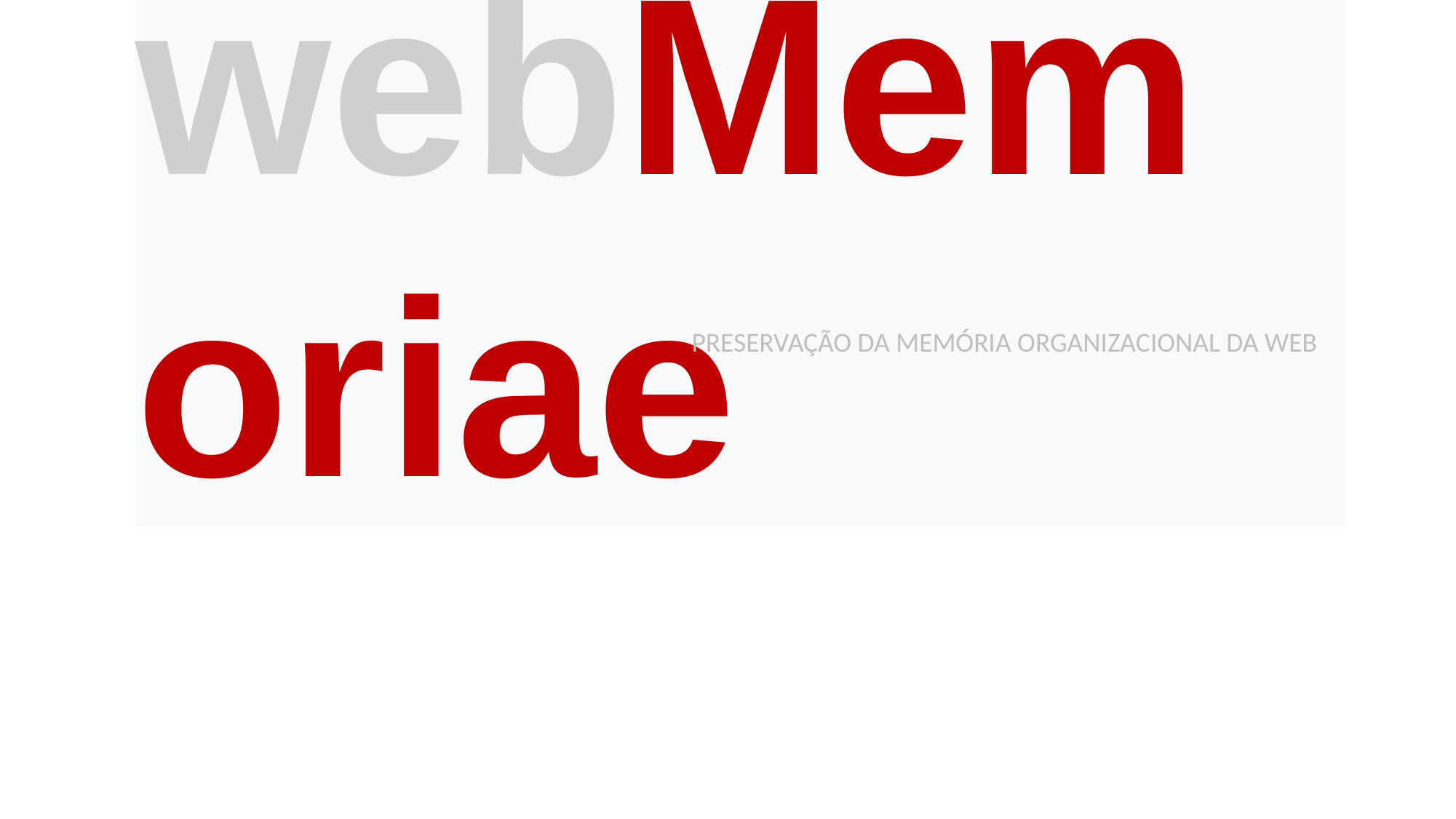

# webMemoriae
PRESERVAÇÃO DA MEMÓRIA ORGANIZACIONAL DA WEB